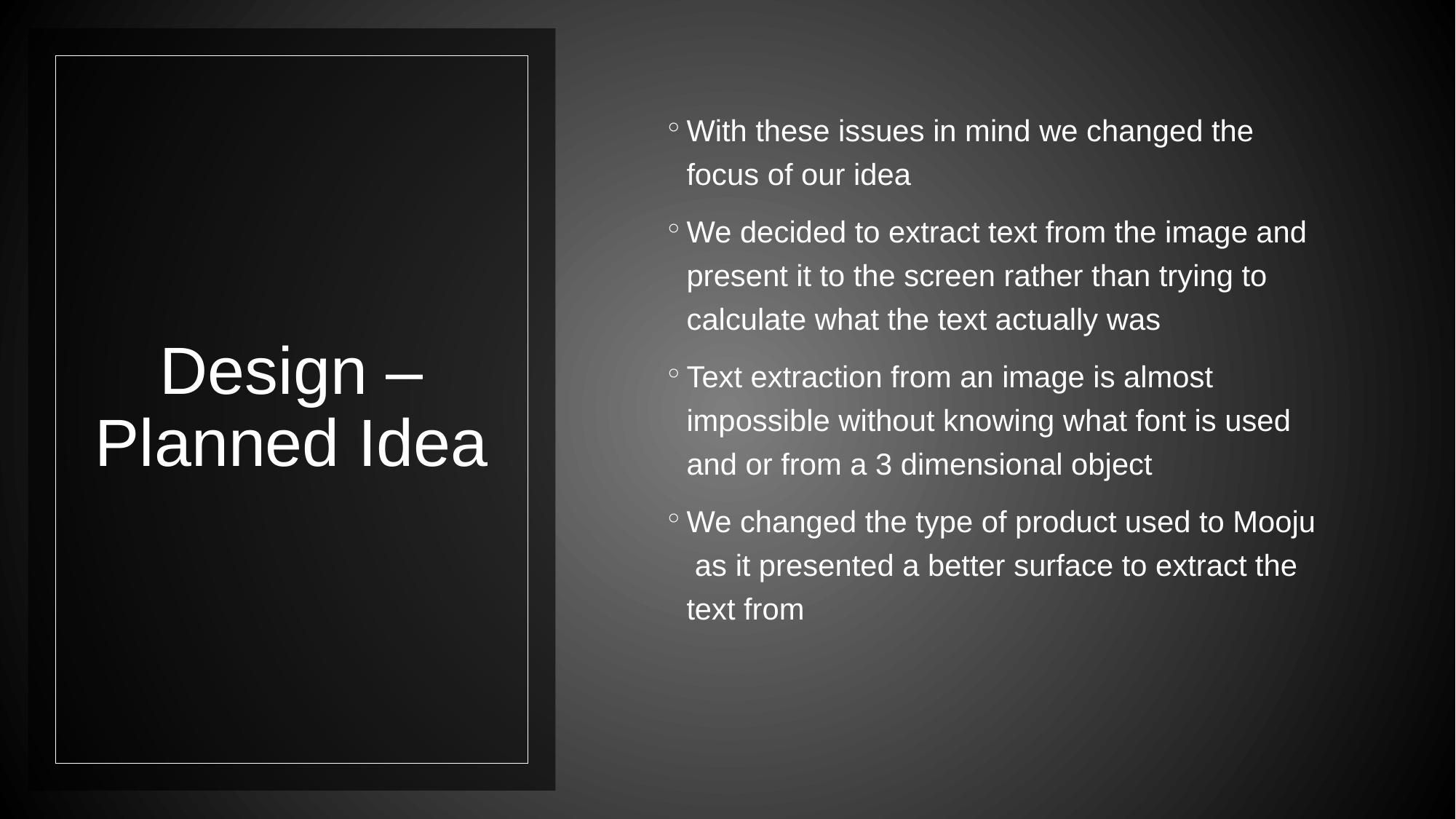

With these issues in mind we changed the focus of our idea
We decided to extract text from the image and present it to the screen rather than trying to calculate what the text actually was
Text extraction from an image is almost impossible without knowing what font is used and or from a 3 dimensional object
We changed the type of product used to Mooju  as it presented a better surface to extract the text from

# Design – Planned Idea